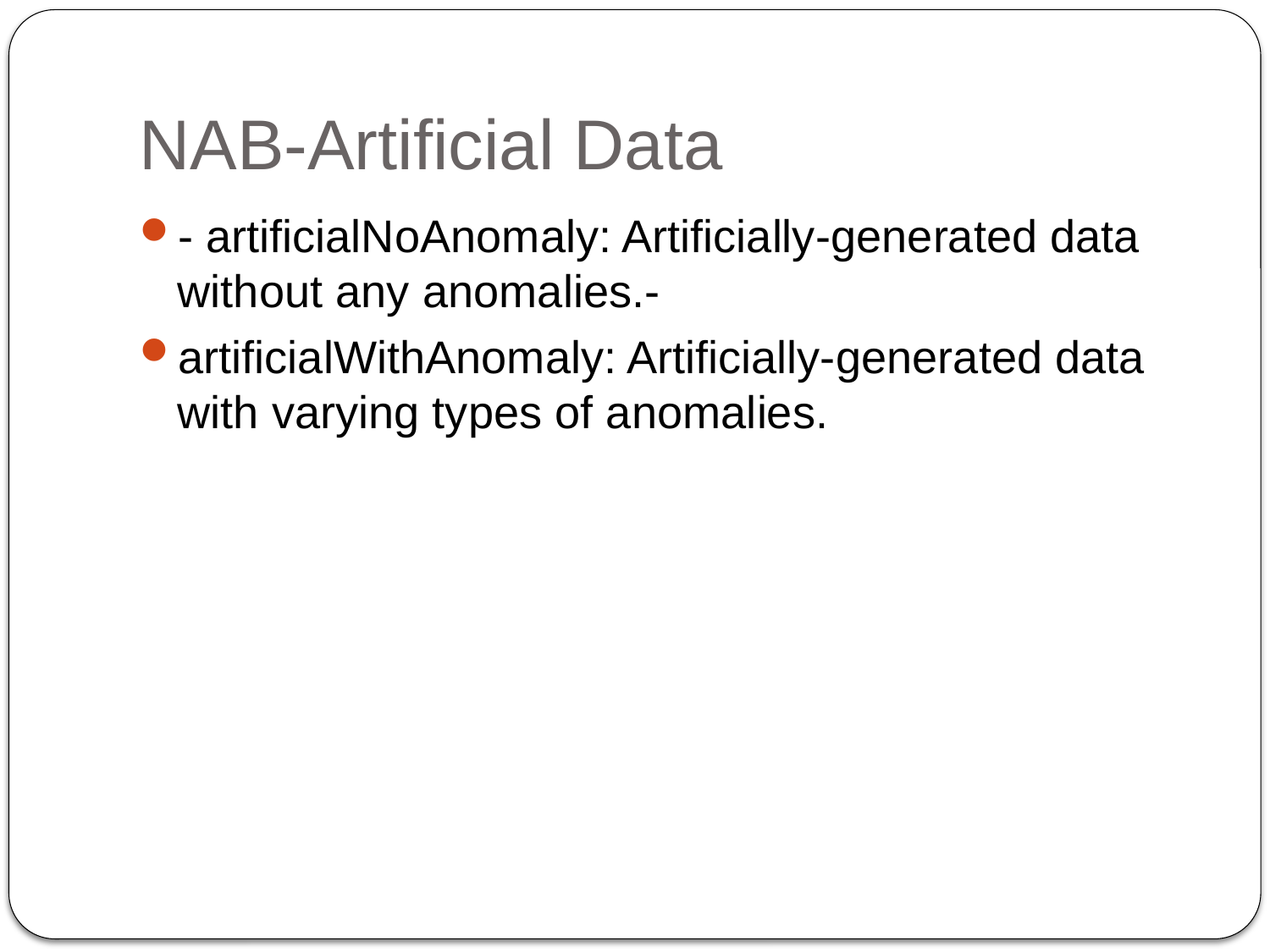

# NAB-Artificial Data
- artificialNoAnomaly: Artificially-generated data without any anomalies.-
artificialWithAnomaly: Artificially-generated data with varying types of anomalies.